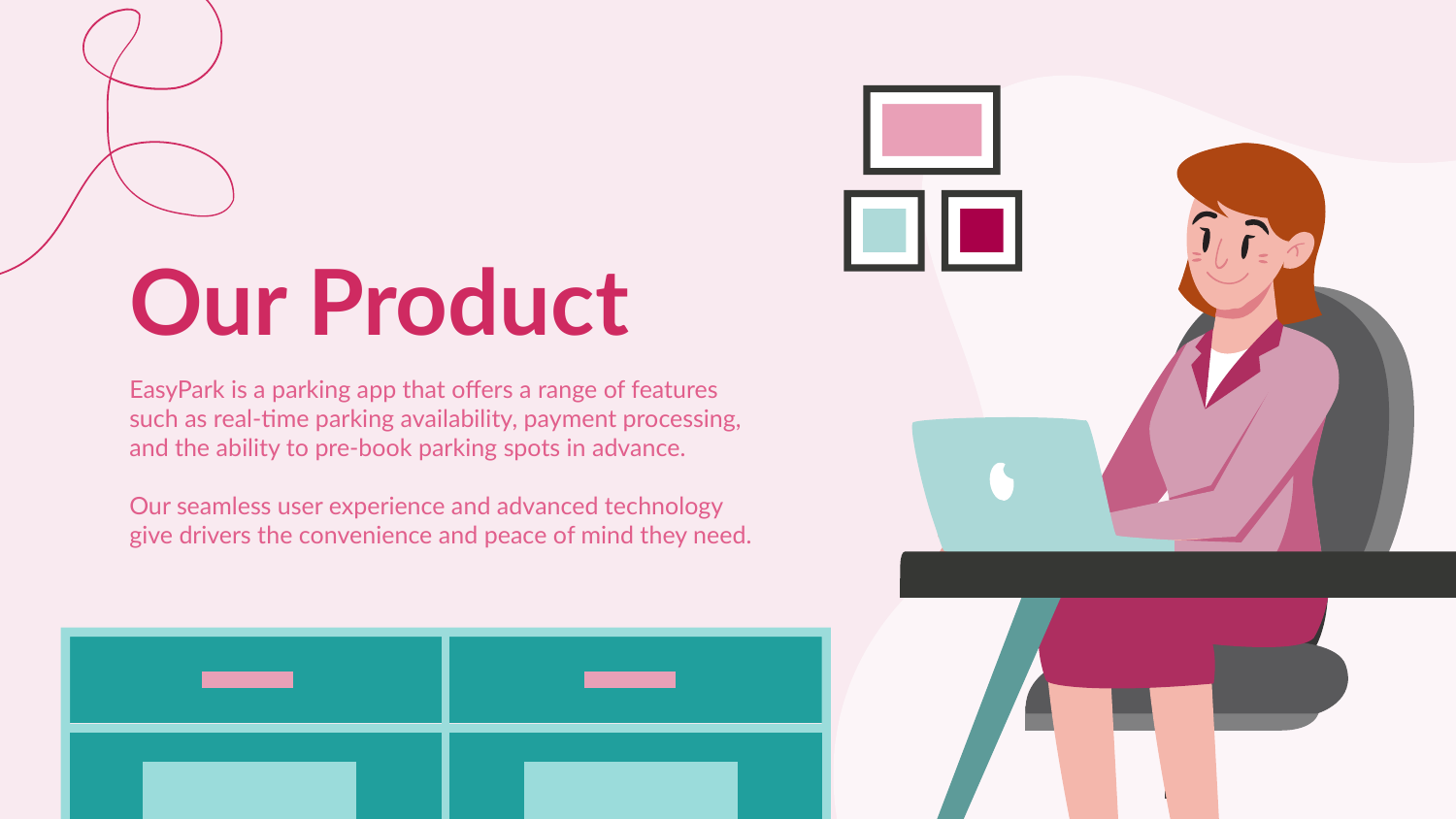

# Our Product
EasyPark is a parking app that offers a range of features such as real-time parking availability, payment processing, and the ability to pre-book parking spots in advance.

Our seamless user experience and advanced technology give drivers the convenience and peace of mind they need.